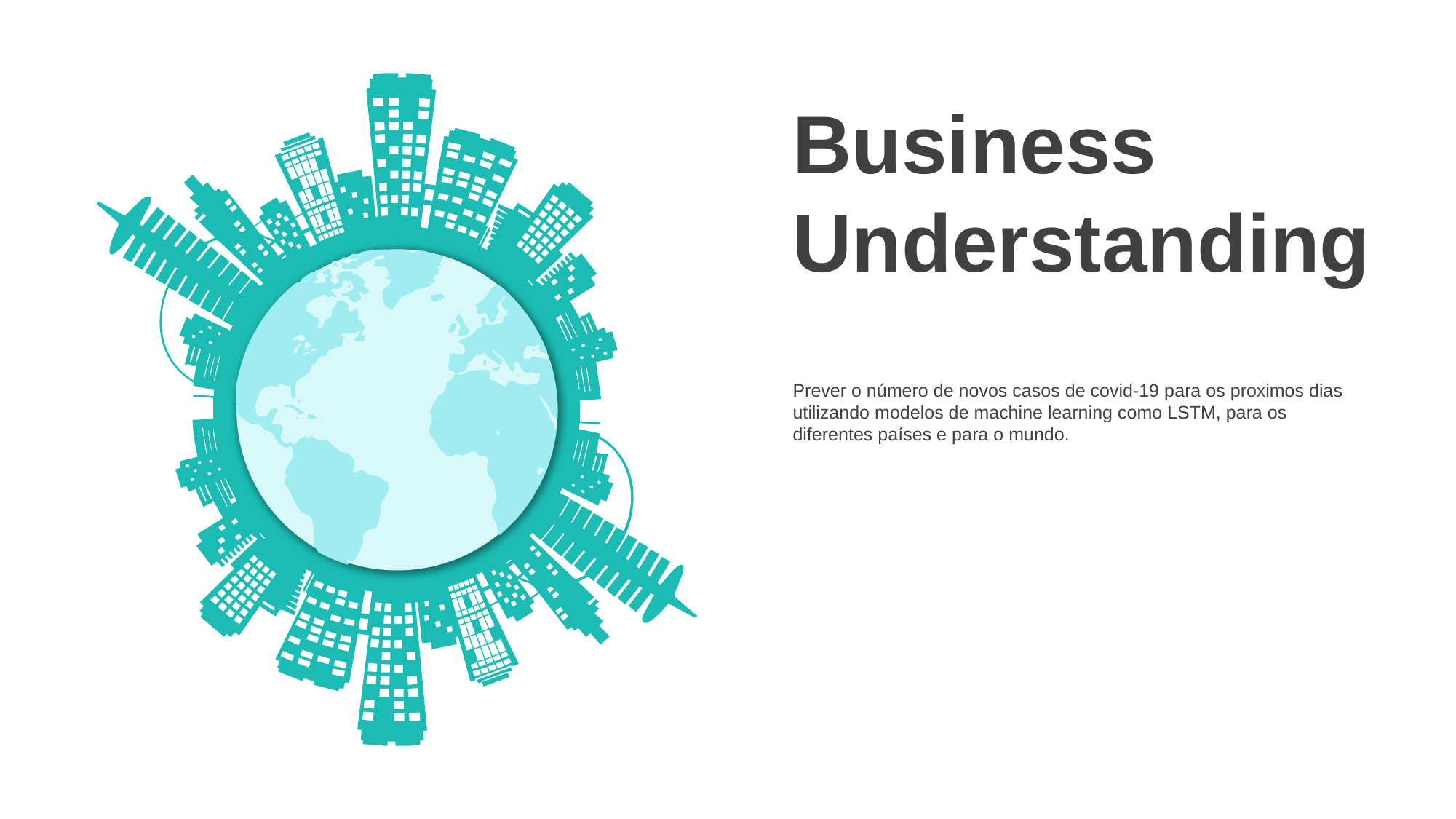

Business Understanding

Prever o número de novos casos de covid-19 para os proximos dias utilizando modelos de machine learning como LSTM, para os diferentes países e para o mundo.